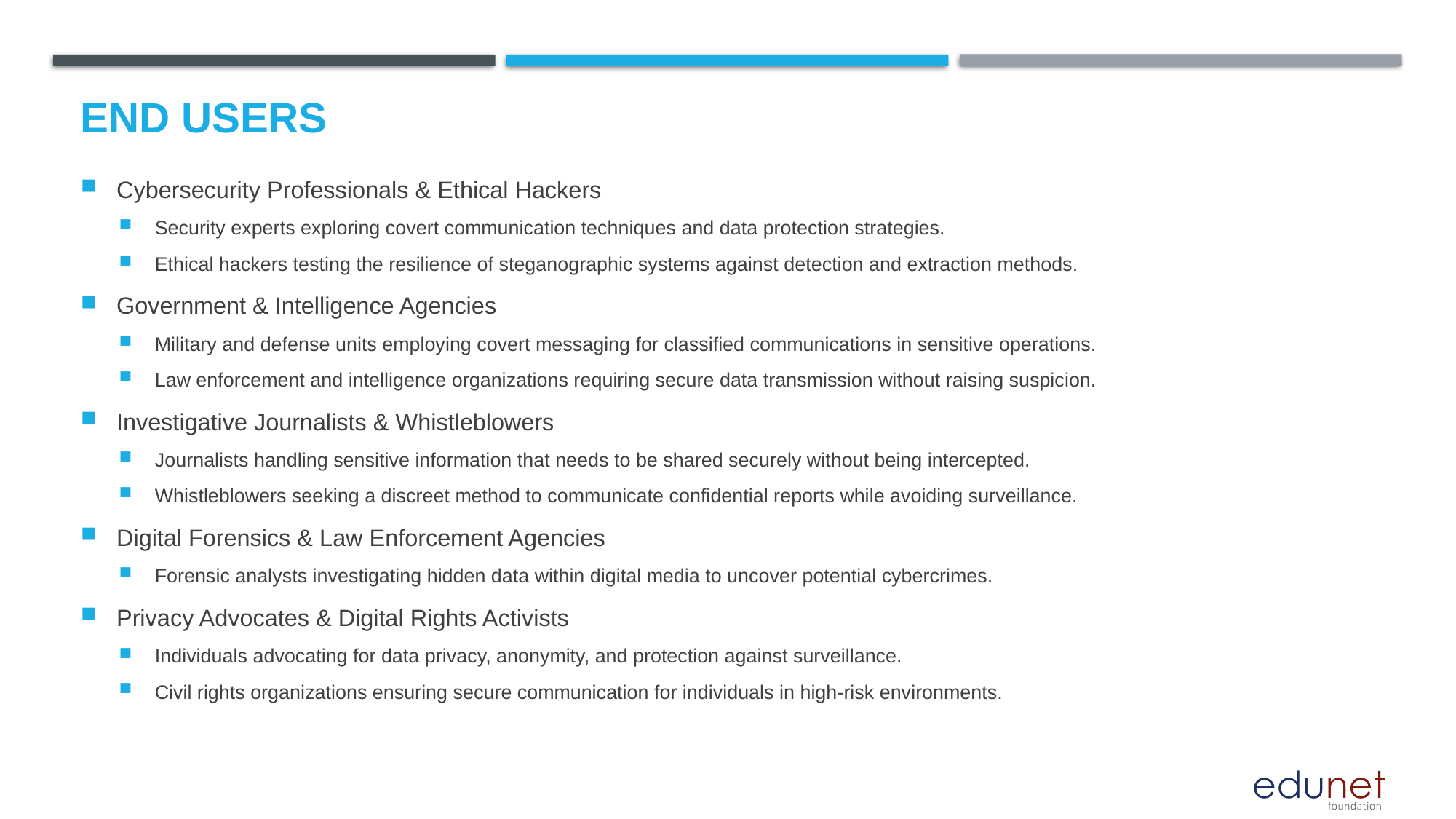

# End users
Cybersecurity Professionals & Ethical Hackers
Security experts exploring covert communication techniques and data protection strategies.
Ethical hackers testing the resilience of steganographic systems against detection and extraction methods.
Government & Intelligence Agencies
Military and defense units employing covert messaging for classified communications in sensitive operations.
Law enforcement and intelligence organizations requiring secure data transmission without raising suspicion.
Investigative Journalists & Whistleblowers
Journalists handling sensitive information that needs to be shared securely without being intercepted.
Whistleblowers seeking a discreet method to communicate confidential reports while avoiding surveillance.
Digital Forensics & Law Enforcement Agencies
Forensic analysts investigating hidden data within digital media to uncover potential cybercrimes.
Privacy Advocates & Digital Rights Activists
Individuals advocating for data privacy, anonymity, and protection against surveillance.
Civil rights organizations ensuring secure communication for individuals in high-risk environments.